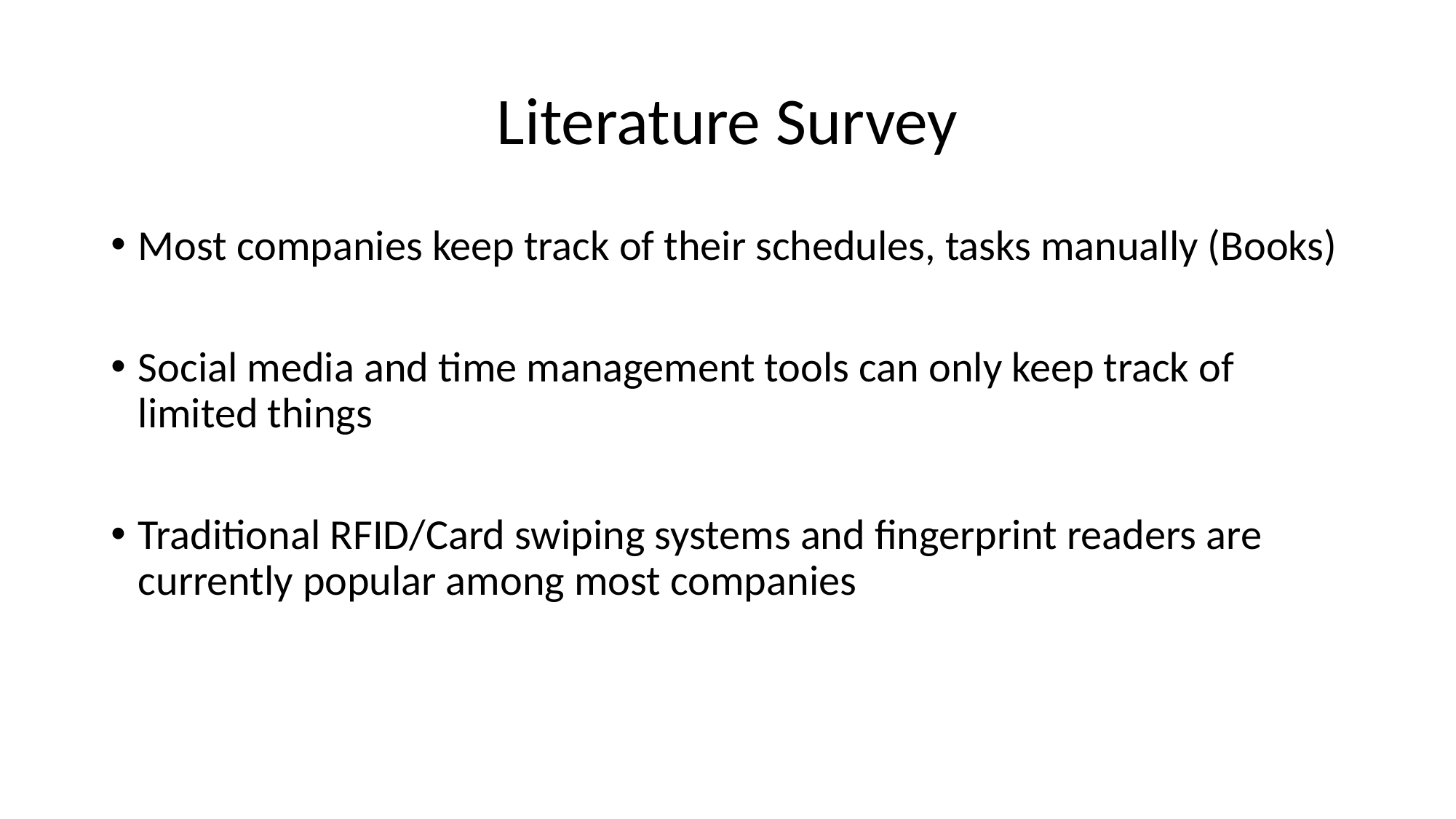

# Literature Survey
Most companies keep track of their schedules, tasks manually (Books)

Social media and time management tools can only keep track of limited things

Traditional RFID/Card swiping systems and fingerprint readers are currently popular among most companies